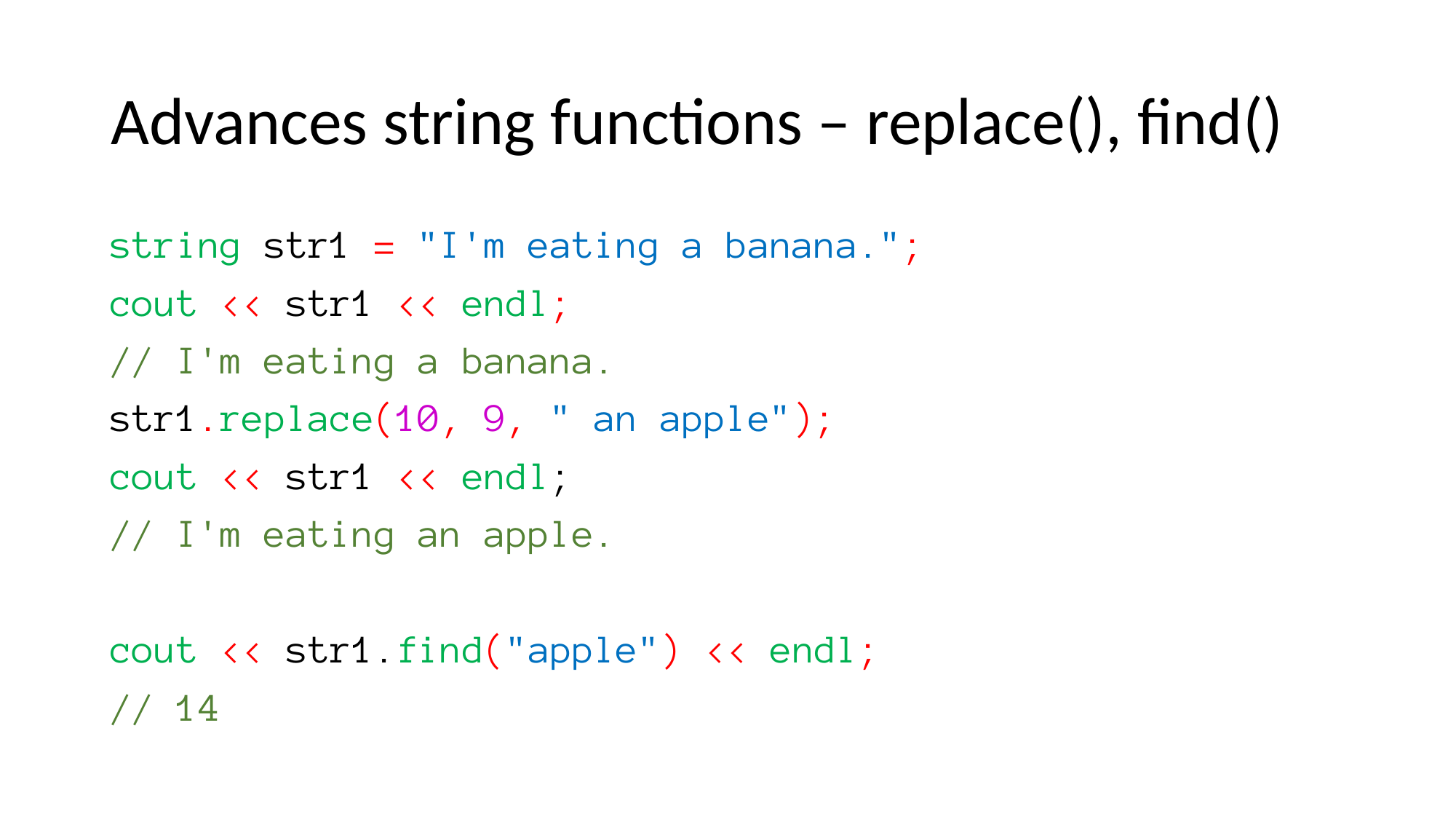

# Advances string functions – replace(), find()
string str1 = "I'm eating a banana.";
cout << str1 << endl;
// I'm eating a banana.
str1.replace(10, 9, " an apple");
cout << str1 << endl;
// I'm eating an apple.

cout << str1.find("apple") << endl;
// 14